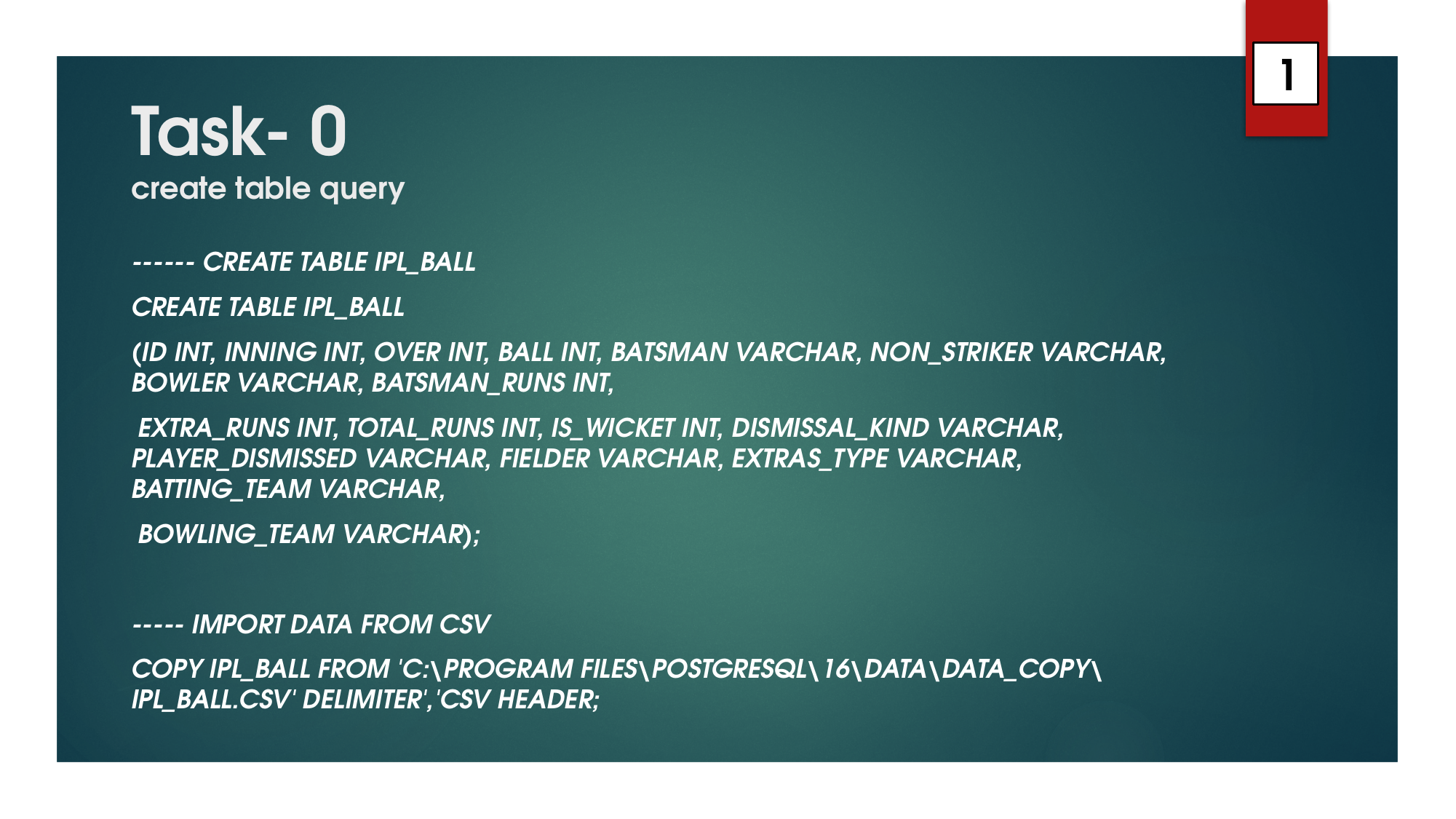

1
# Task- 0 create table query
------ create table ipl_ball
create table IPL_Ball
(id int, inning int, over int, ball int, batsman varchar, non_striker varchar, bowler varchar, batsman_runs int,
 extra_runs int, total_runs int, is_wicket int, dismissal_kind varchar,	player_dismissed varchar, fielder varchar, extras_type varchar,	batting_team varchar,
 bowling_team varchar);

----- Import data from csv
copy ipl_ball from 'C:\Program Files\PostgreSQL\16\data\data_copy\IPL_Ball.csv' delimiter','csv header;